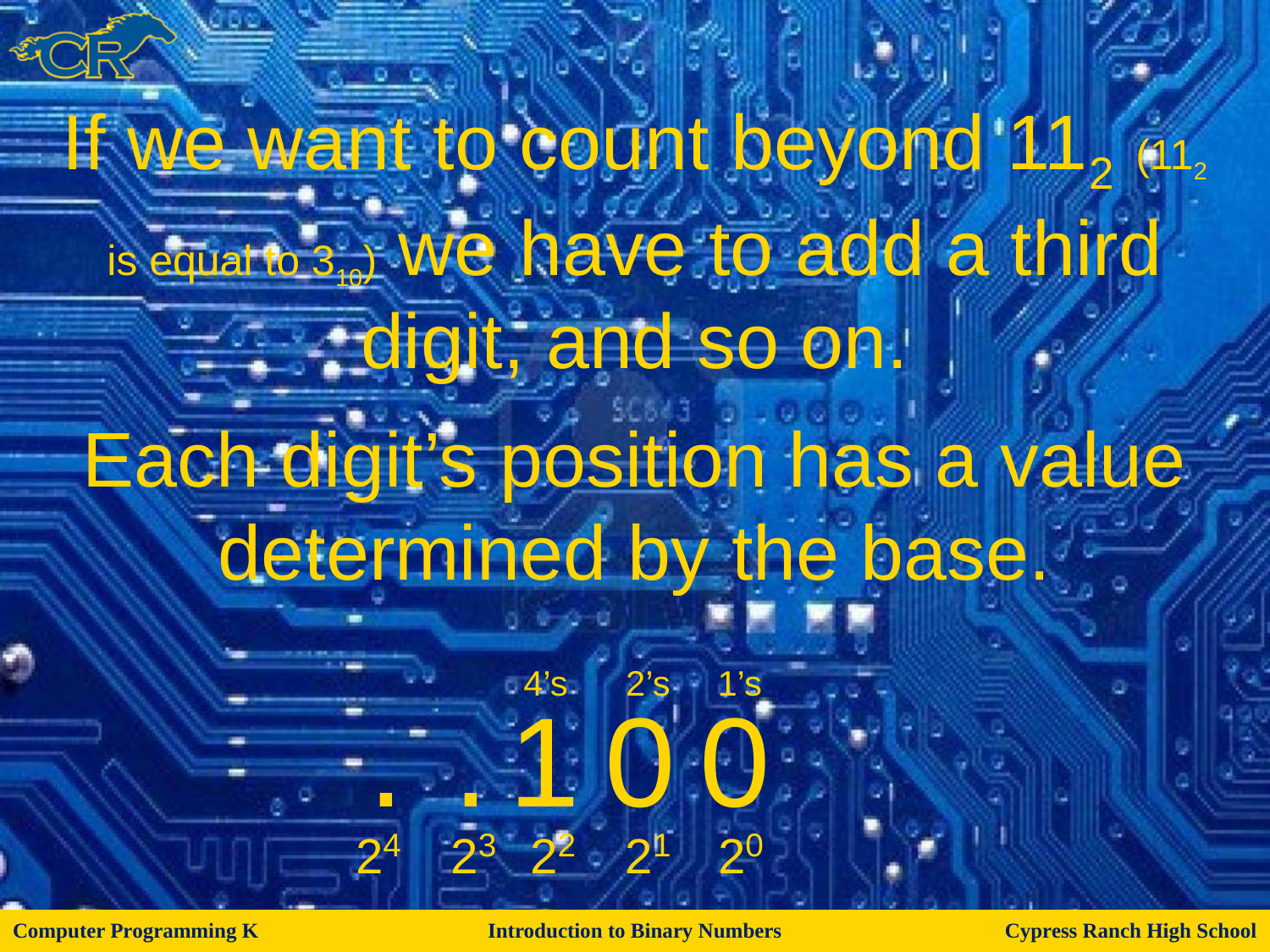

If we want to count beyond 112 (112 is equal to 310) we have to add a third digit, and so on.
Each digit’s position has a value determined by the base.
4’s
2’s
1’s
.
24
.
23
1
0
0
22
21
20